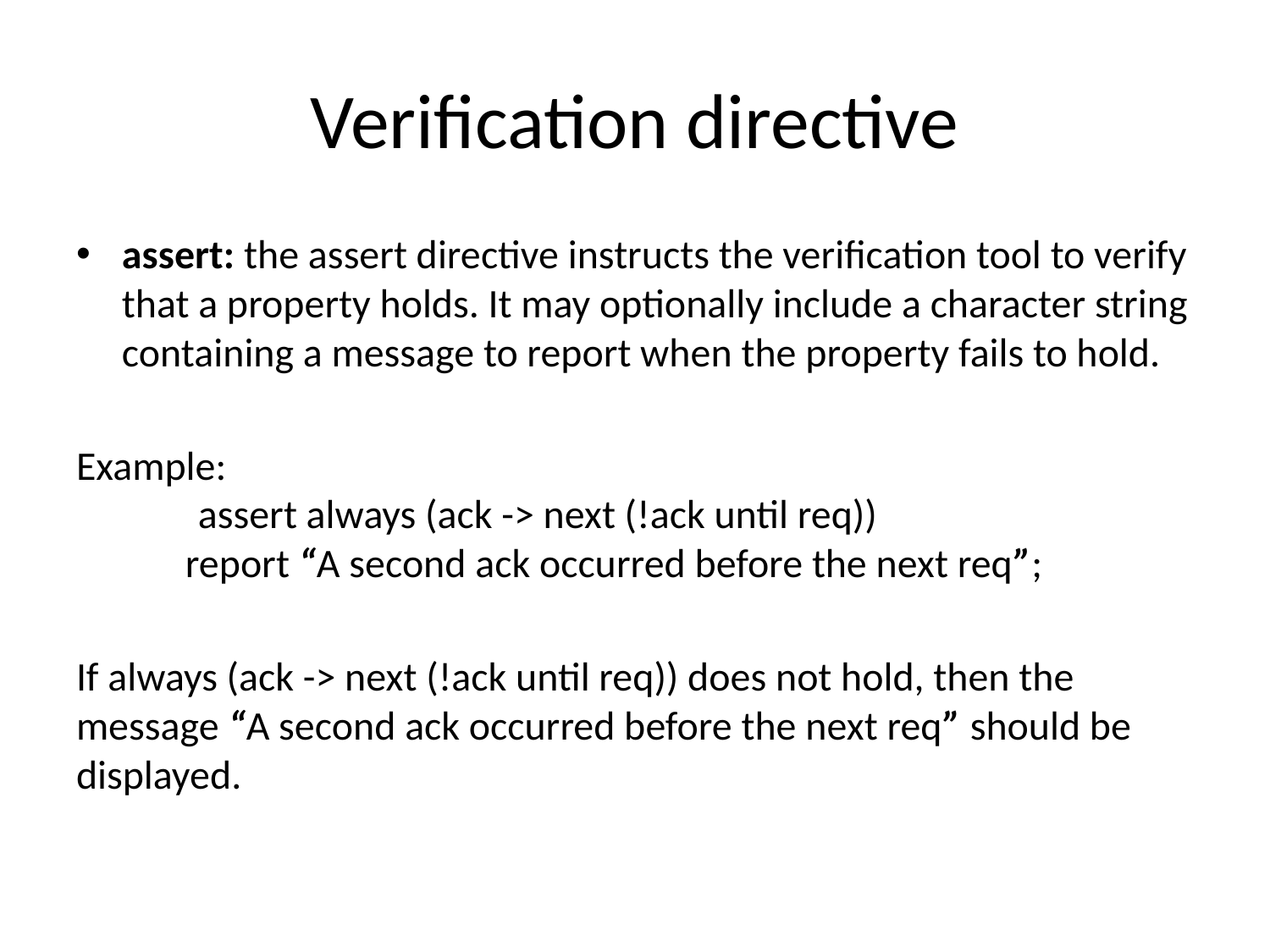

# Verification directive
assert: the assert directive instructs the verification tool to verify that a property holds. It may optionally include a character string containing a message to report when the property fails to hold.

Example:
	assert always (ack -> next (!ack until req))
            report “A second ack occurred before the next req”;

If always (ack -> next (!ack until req)) does not hold, then the message “A second ack occurred before the next req” should be displayed.